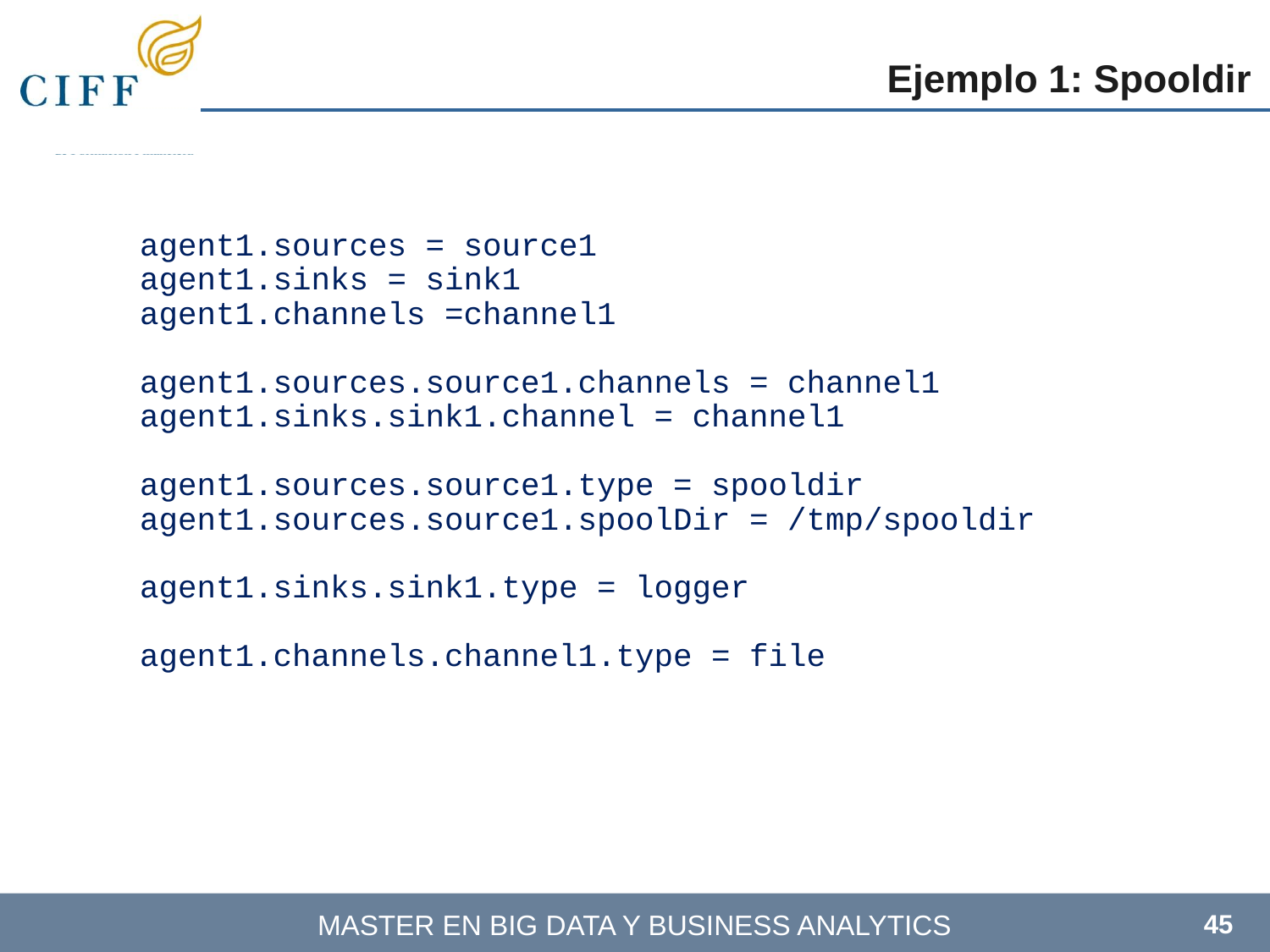

Ejemplo 1: Spooldir
agent1.sources = source1
agent1.sinks = sink1
agent1.channels =channel1

agent1.sources.source1.channels = channel1
agent1.sinks.sink1.channel = channel1

agent1.sources.source1.type = spooldir
agent1.sources.source1.spoolDir = /tmp/spooldir

agent1.sinks.sink1.type = logger

agent1.channels.channel1.type = file

45